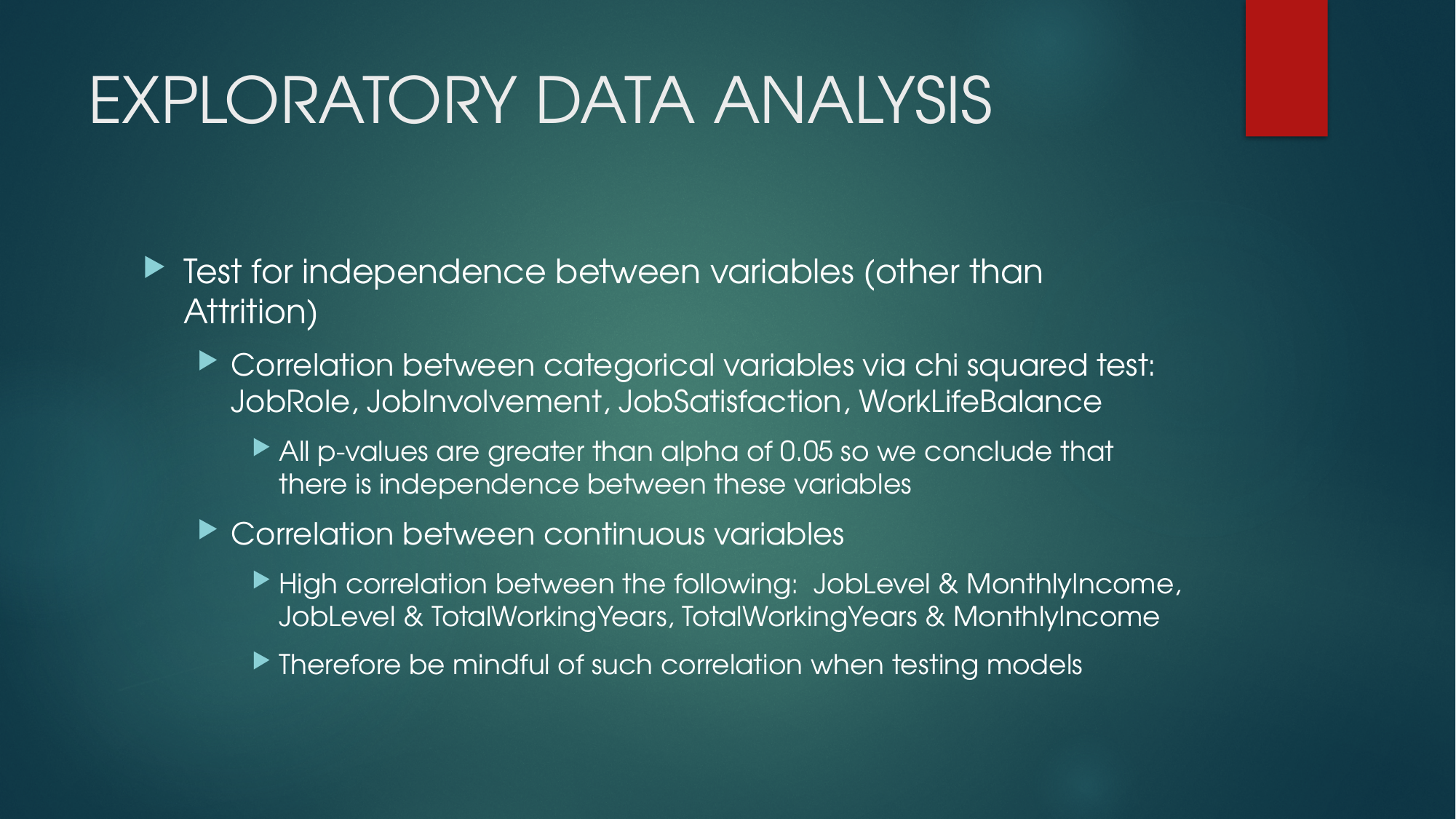

# EXPLORATORY DATA ANALYSIS
Test for independence between variables (other than Attrition)
Correlation between categorical variables via chi squared test:  JobRole, JobInvolvement, JobSatisfaction, WorkLifeBalance
All p-values are greater than alpha of 0.05 so we conclude that there is independence between these variables
Correlation between continuous variables
High correlation between the following:  JobLevel & MonthlyIncome, JobLevel & TotalWorkingYears, TotalWorkingYears & MonthlyIncome
Therefore be mindful of such correlation when testing models